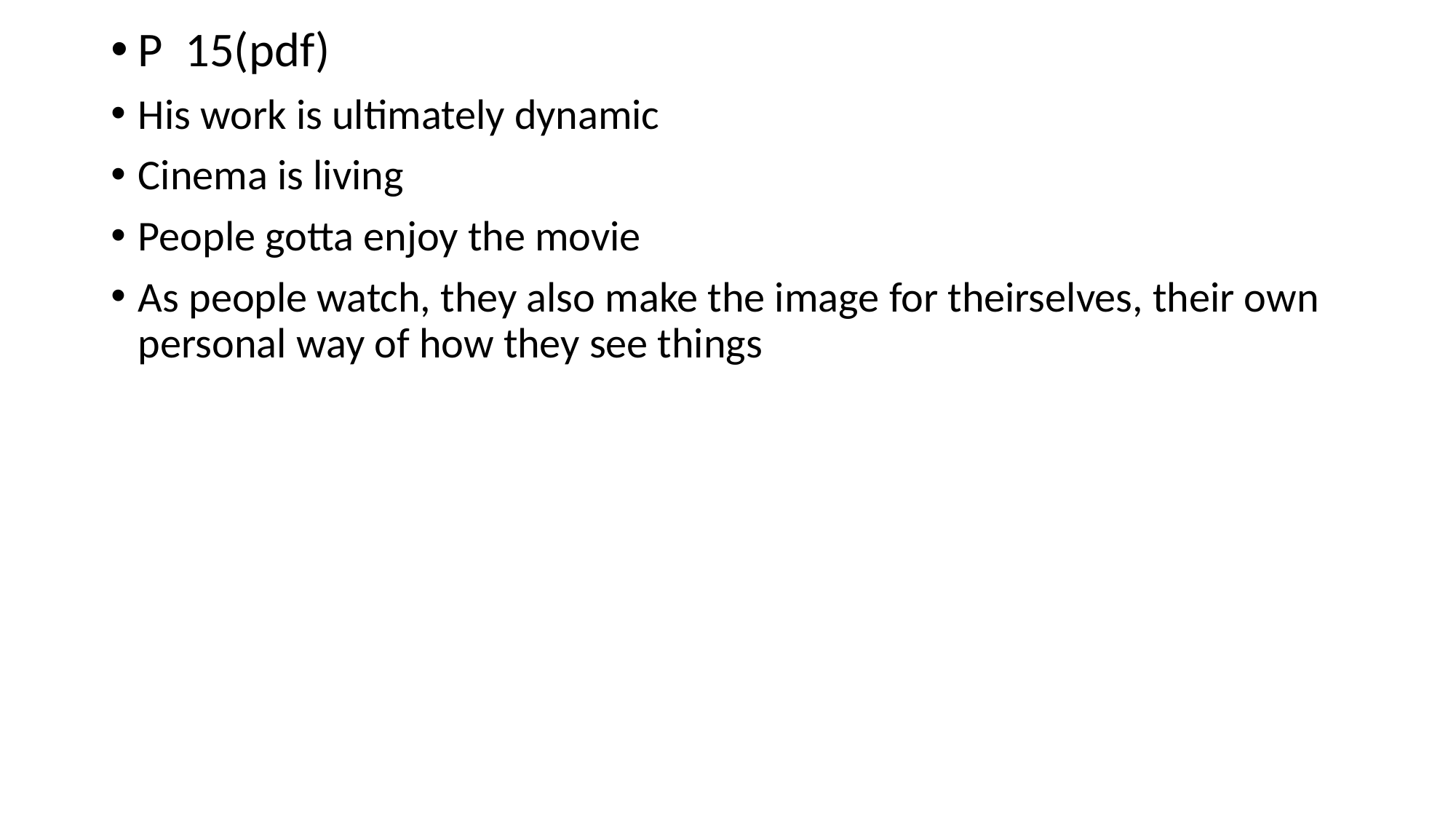

P  15(pdf)
His work is ultimately dynamic
Cinema is living
People gotta enjoy the movie
As people watch, they also make the image for theirselves, their own personal way of how they see things